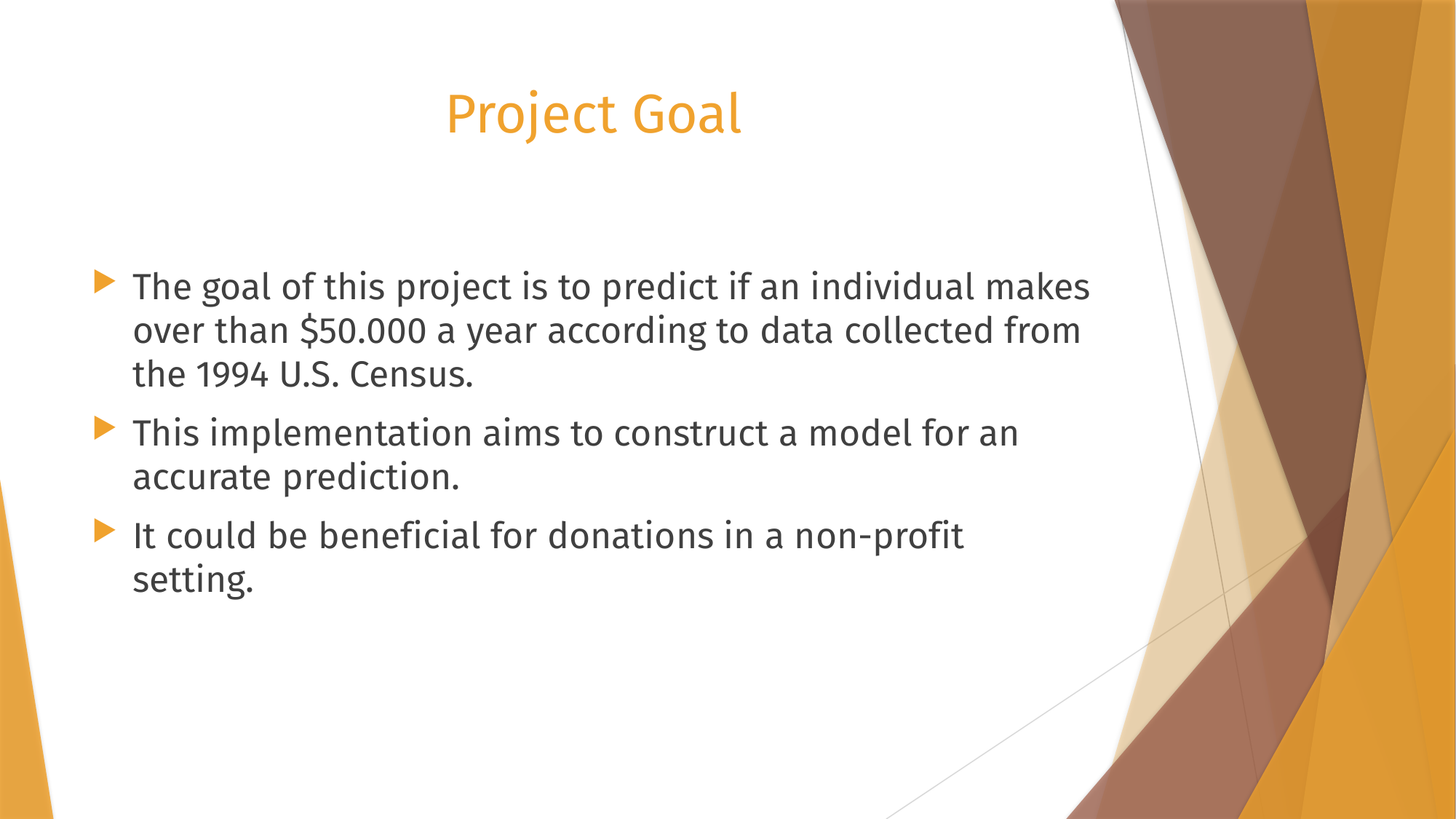

# Project Goal
The goal of this project is to predict if an individual makes over than $50.000 a year according to data collected from the 1994 U.S. Census.
This implementation aims to construct a model for an accurate prediction.
It could be beneficial for donations in a non-profit setting.